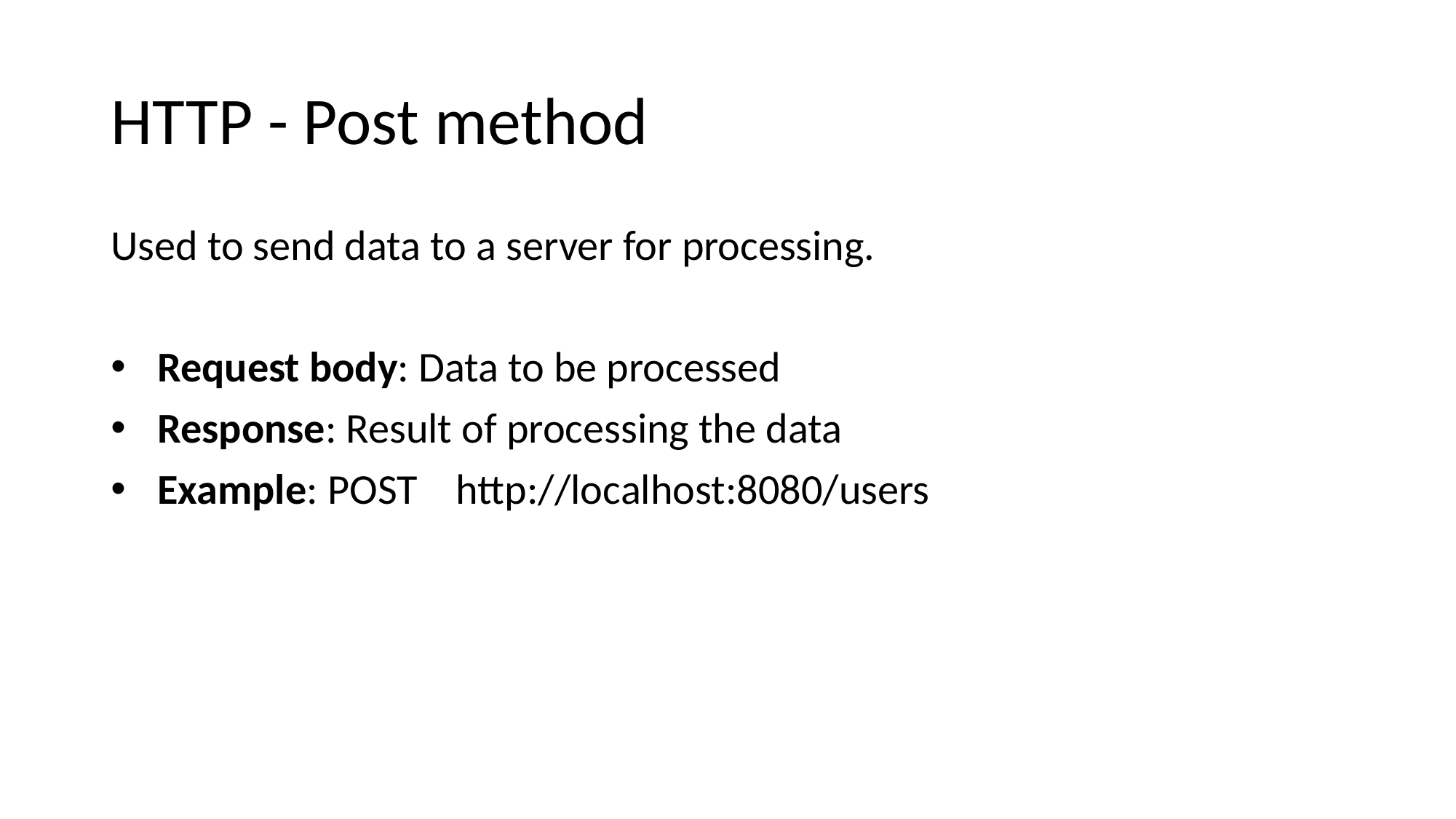

# HTTP - Post method
Used to send data to a server for processing.

  Request body: Data to be processed
  Response: Result of processing the data
  Example: POST    http://localhost:8080/users